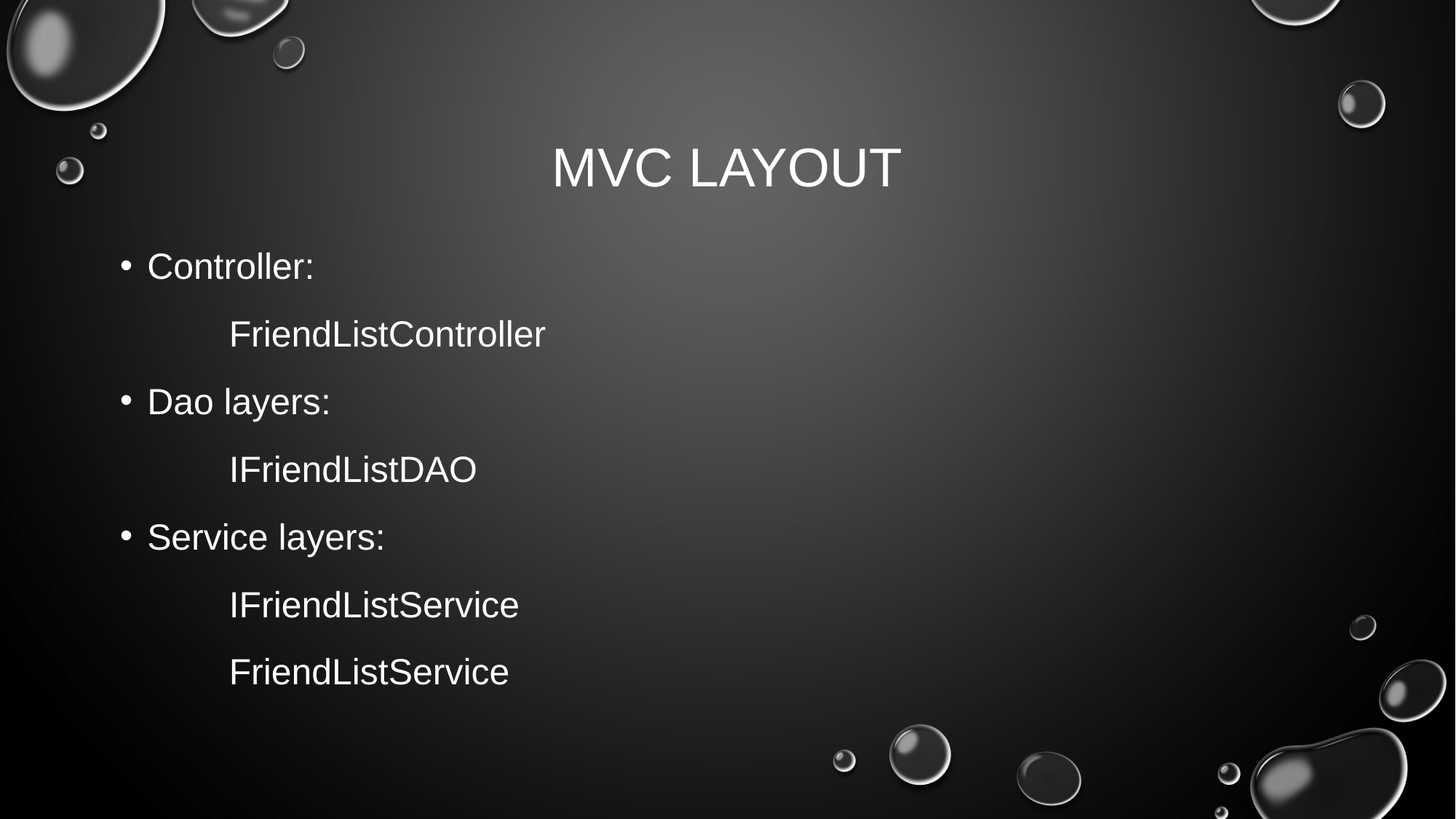

# MVC layout
Controller:
	FriendListController
Dao layers:
	IFriendListDAO
Service layers:
	IFriendListService
	FriendListService